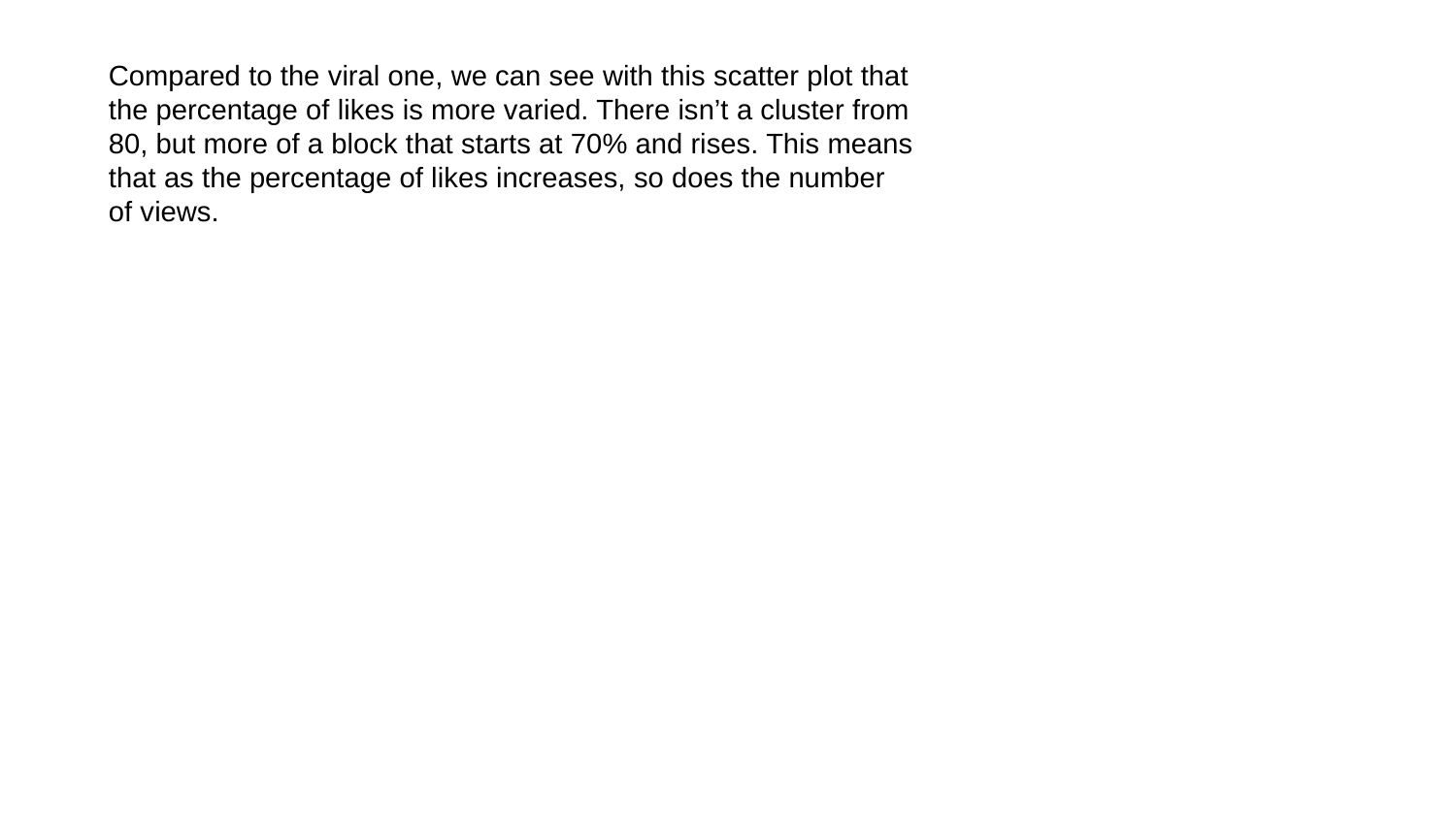

Compared to the viral one, we can see with this scatter plot that the percentage of likes is more varied. There isn’t a cluster from 80, but more of a block that starts at 70% and rises. This means that as the percentage of likes increases, so does the number of views.